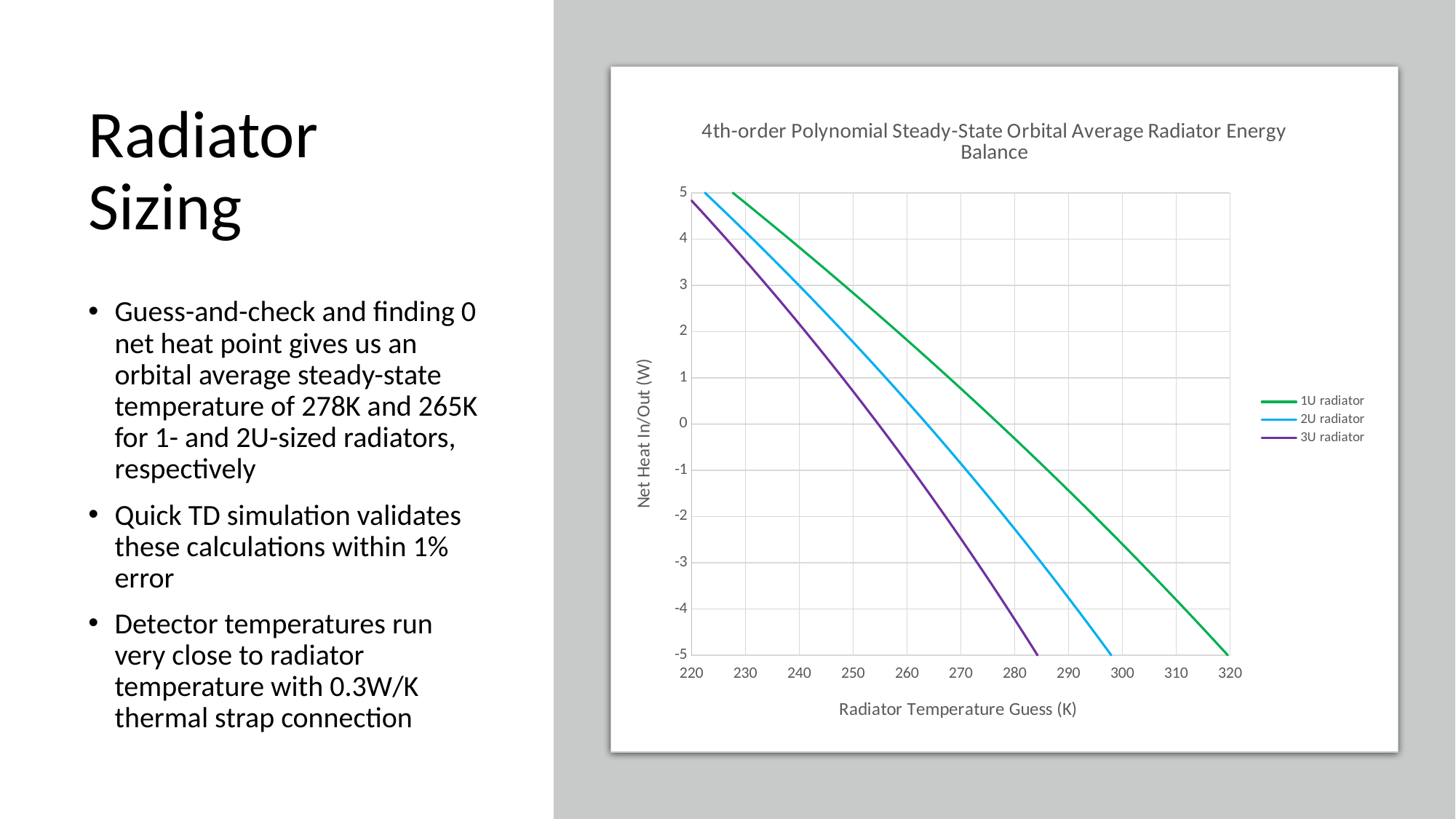

Radiator Sizing

### Chart: 4th-order Polynomial Steady-State Orbital Average Radiator Energy Balance

| Category |  |  |  |
|---|---|---|---|
Guess-and-check and finding 0 net heat point gives us an orbital average steady-state temperature of 278K and 265K for 1- and 2U-sized radiators, respectively
Quick TD simulation validates these calculations within 1% error
Detector temperatures run very close to radiator temperature with 0.3W/K thermal strap connection